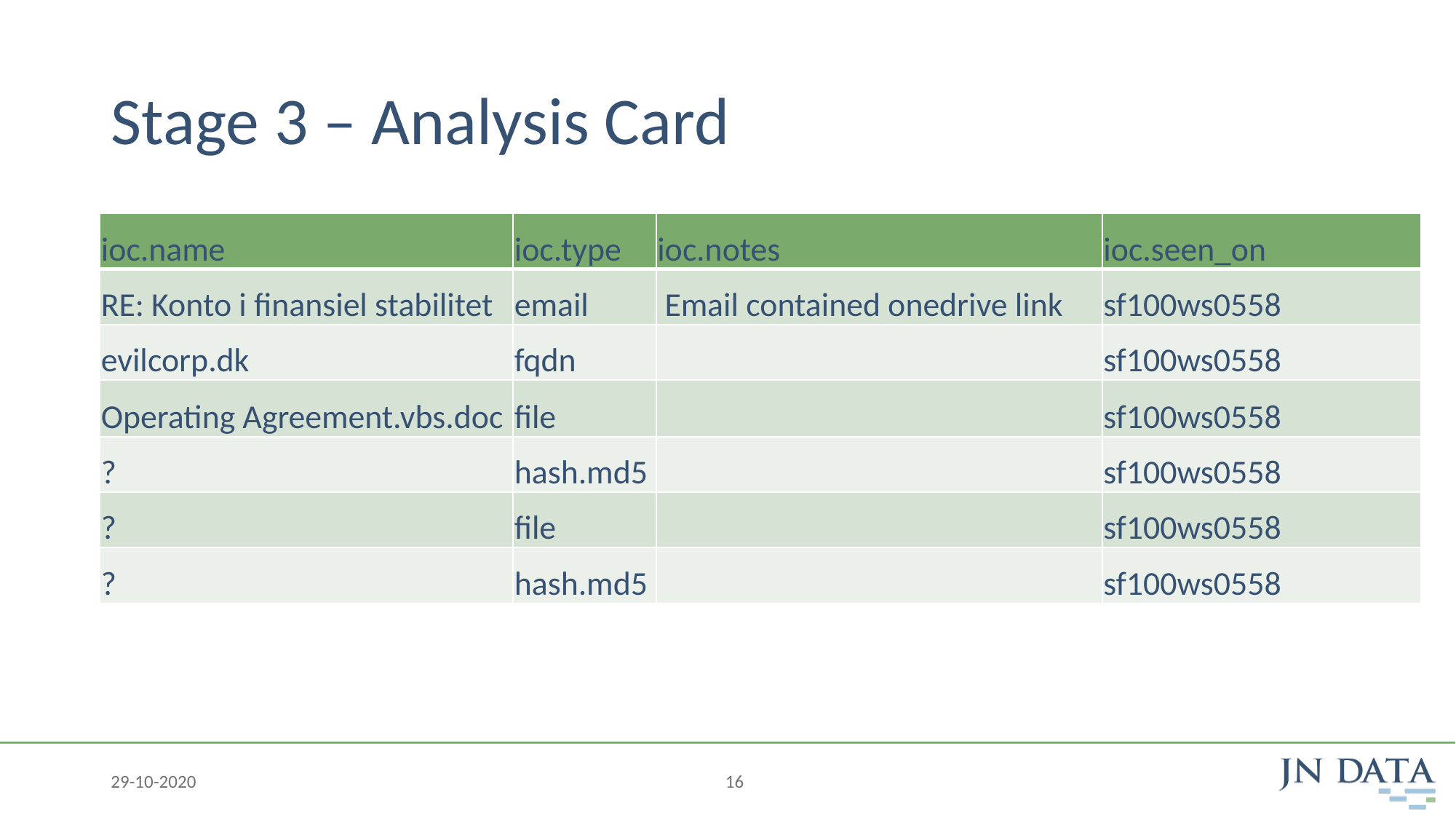

# Stage 3 – Analysis Card
| ioc.name | ioc.type | ioc.notes | ioc.seen\_on |
| --- | --- | --- | --- |
| RE: Konto i finansiel stabilitet | email | Email contained onedrive link | sf100ws0558 |
| evilcorp.dk | fqdn |  | sf100ws0558 |
| Operating Agreement.vbs.doc | file |  | sf100ws0558 |
| ? | hash.md5 |  | sf100ws0558 |
| ? | file |  | sf100ws0558 |
| ? | hash.md5 |  | sf100ws0558 |
29-10-2020
16